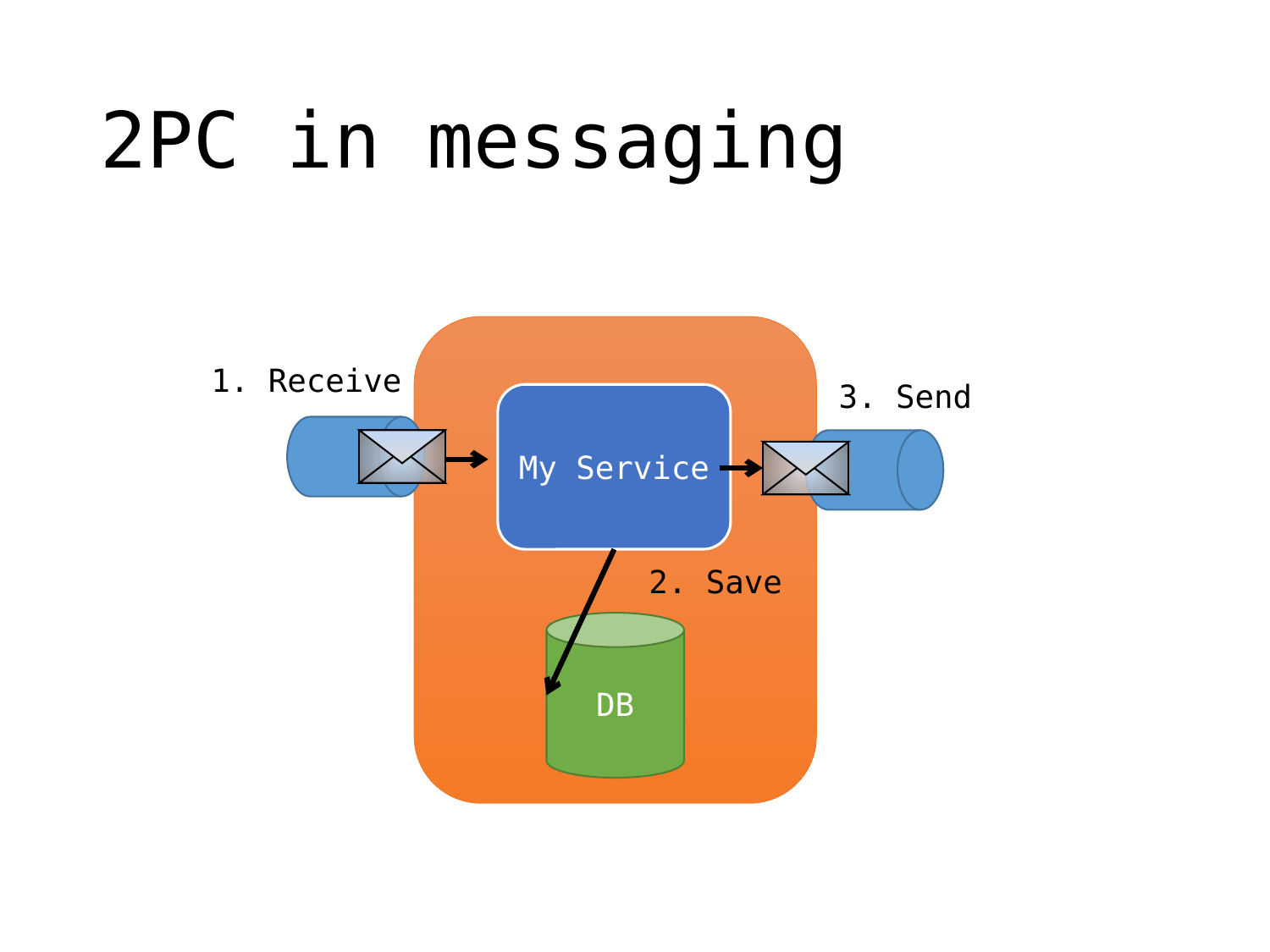

# 2PC in messaging

1. Receive
3. Send
My Service

2. Save
DB